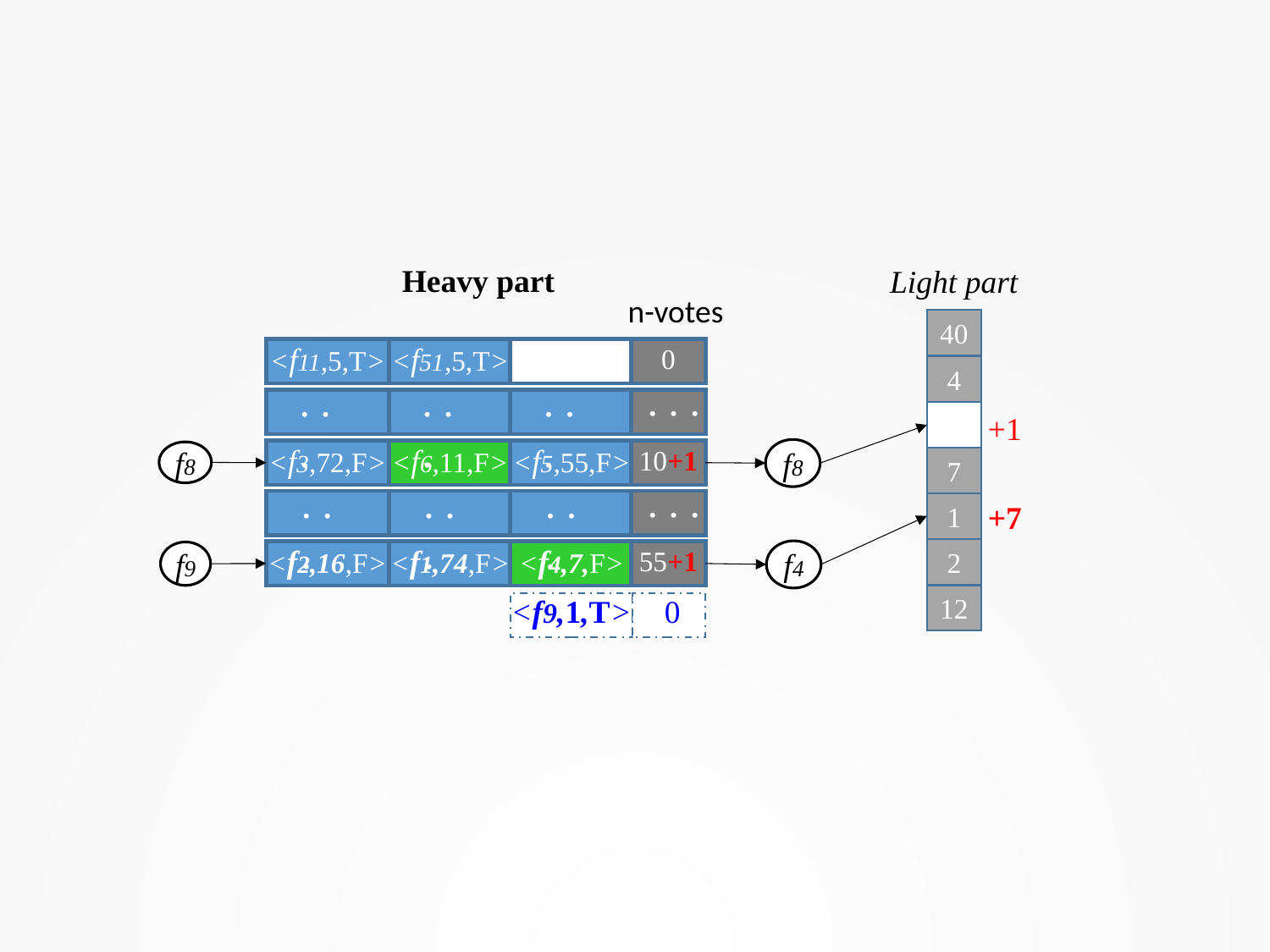

Heavy part
Light part
n-votes
40
<f11,5,T>
<f51,5,T>

0
4
. . .
. . .
. . .
. . .

0
+1
f8
<f3,72,F>
<f6,11,F>
<f5,55,F>
10+1
f8
7
. . .
. . .
. . .
. . .

+7
1
2
f4
<f2,16,F>
<f1,74,F>
<f4,7,F>
55+1
f9
0
12
<f9,1,T>

28 January 2018